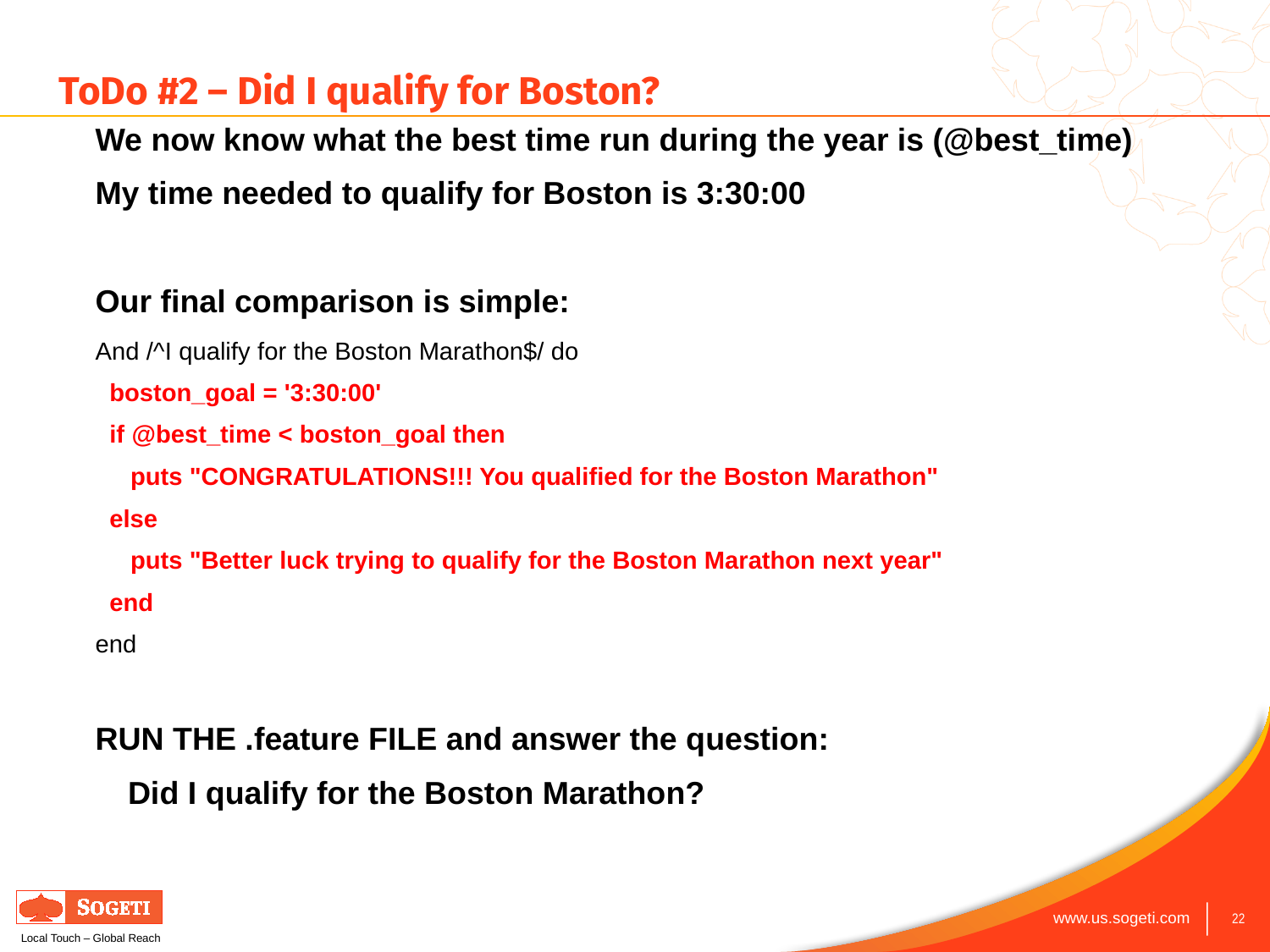

ToDo #2 – Did I qualify for Boston?
We now know what the best time run during the year is (@best_time)
My time needed to qualify for Boston is 3:30:00

Our final comparison is simple:
And /^I qualify for the Boston Marathon$/ do
  boston_goal = '3:30:00'
  if @best_time < boston_goal then
     puts "CONGRATULATIONS!!! You qualified for the Boston Marathon"
  else
     puts "Better luck trying to qualify for the Boston Marathon next year"
  end
end

RUN THE .feature FILE and answer the question:
	Did I qualify for the Boston Marathon?